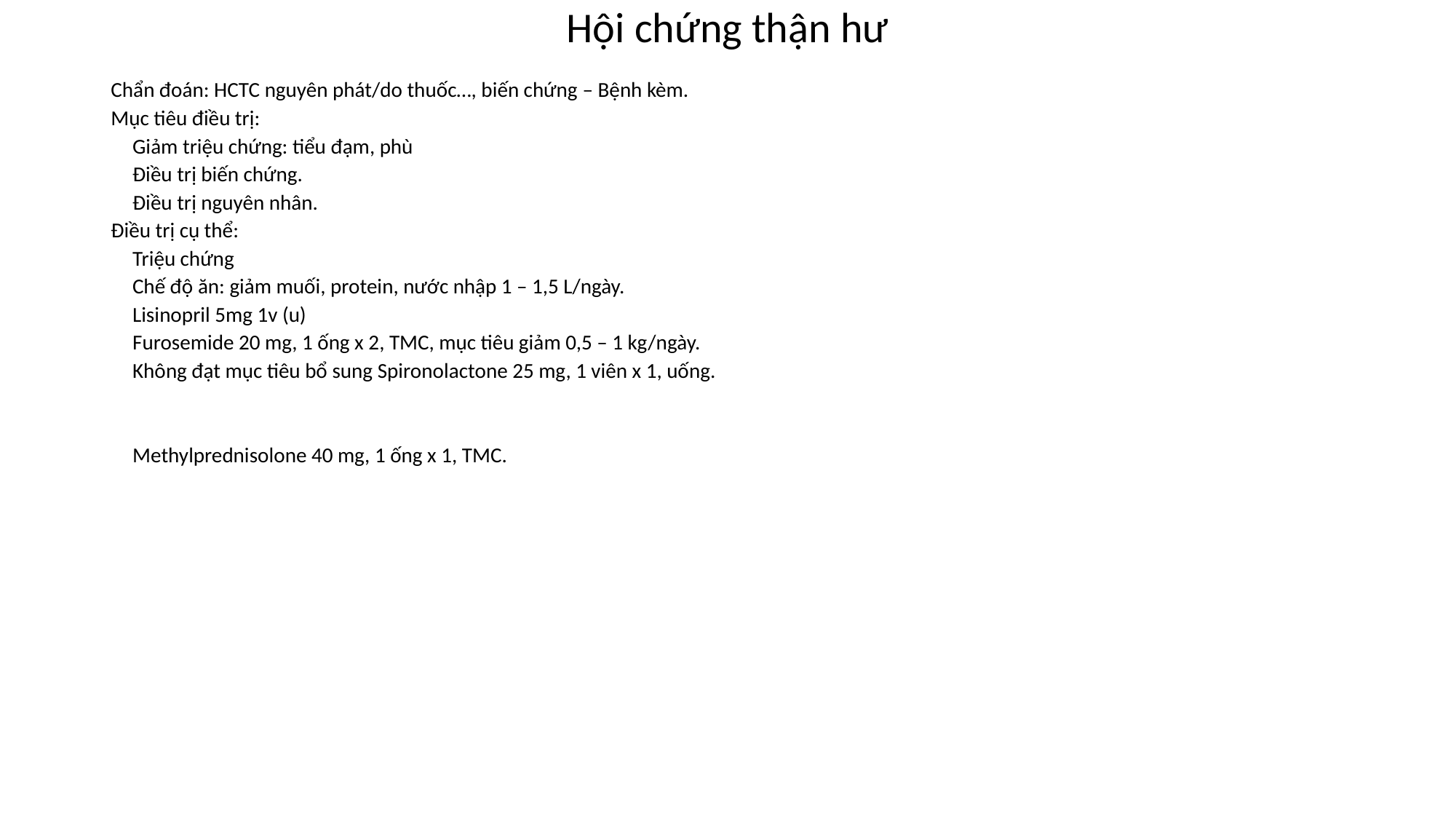

# Hội chứng thận hư
Chẩn đoán: HCTC nguyên phát/do thuốc…, biến chứng – Bệnh kèm.
Mục tiêu điều trị:
Giảm triệu chứng: tiểu đạm, phù
Điều trị biến chứng.
Điều trị nguyên nhân.
Điều trị cụ thể:
Triệu chứng
Chế độ ăn: giảm muối, protein, nước nhập 1 – 1,5 L/ngày.
Lisinopril 5mg 1v (u)
Furosemide 20 mg, 1 ống x 2, TMC, mục tiêu giảm 0,5 – 1 kg/ngày.
Không đạt mục tiêu bổ sung Spironolactone 25 mg, 1 viên x 1, uống.

Methylprednisolone 40 mg, 1 ống x 1, TMC.